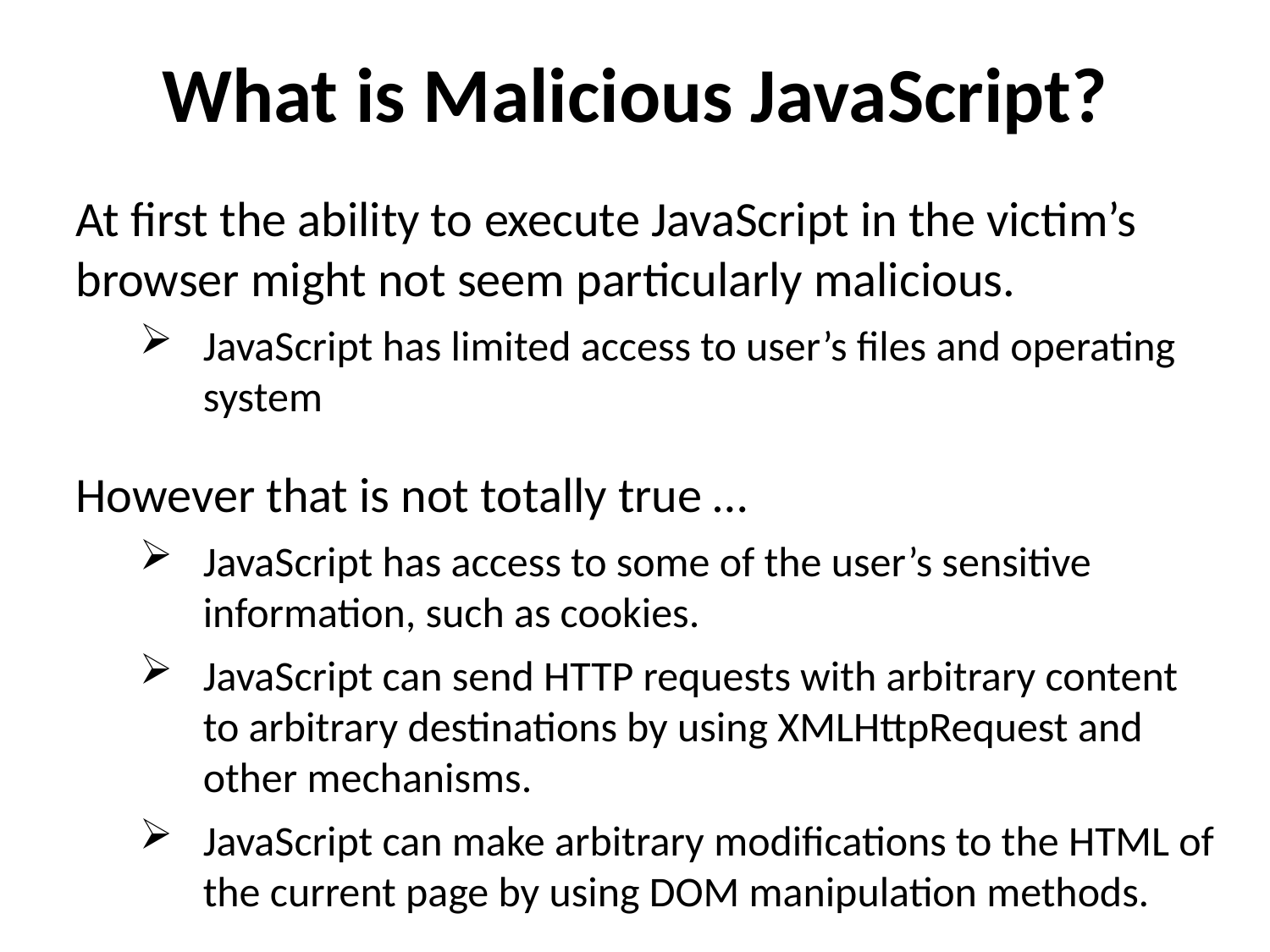

What is Malicious JavaScript?
At first the ability to execute JavaScript in the victim’s browser might not seem particularly malicious.

JavaScript has limited access to user’s files and operating system

However that is not totally true …

JavaScript has access to some of the user’s sensitive information, such as cookies.

JavaScript can send HTTP requests with arbitrary content to arbitrary destinations by using XMLHttpRequest and other mechanisms.

JavaScript can make arbitrary modifications to the HTML of the current page by using DOM manipulation methods.